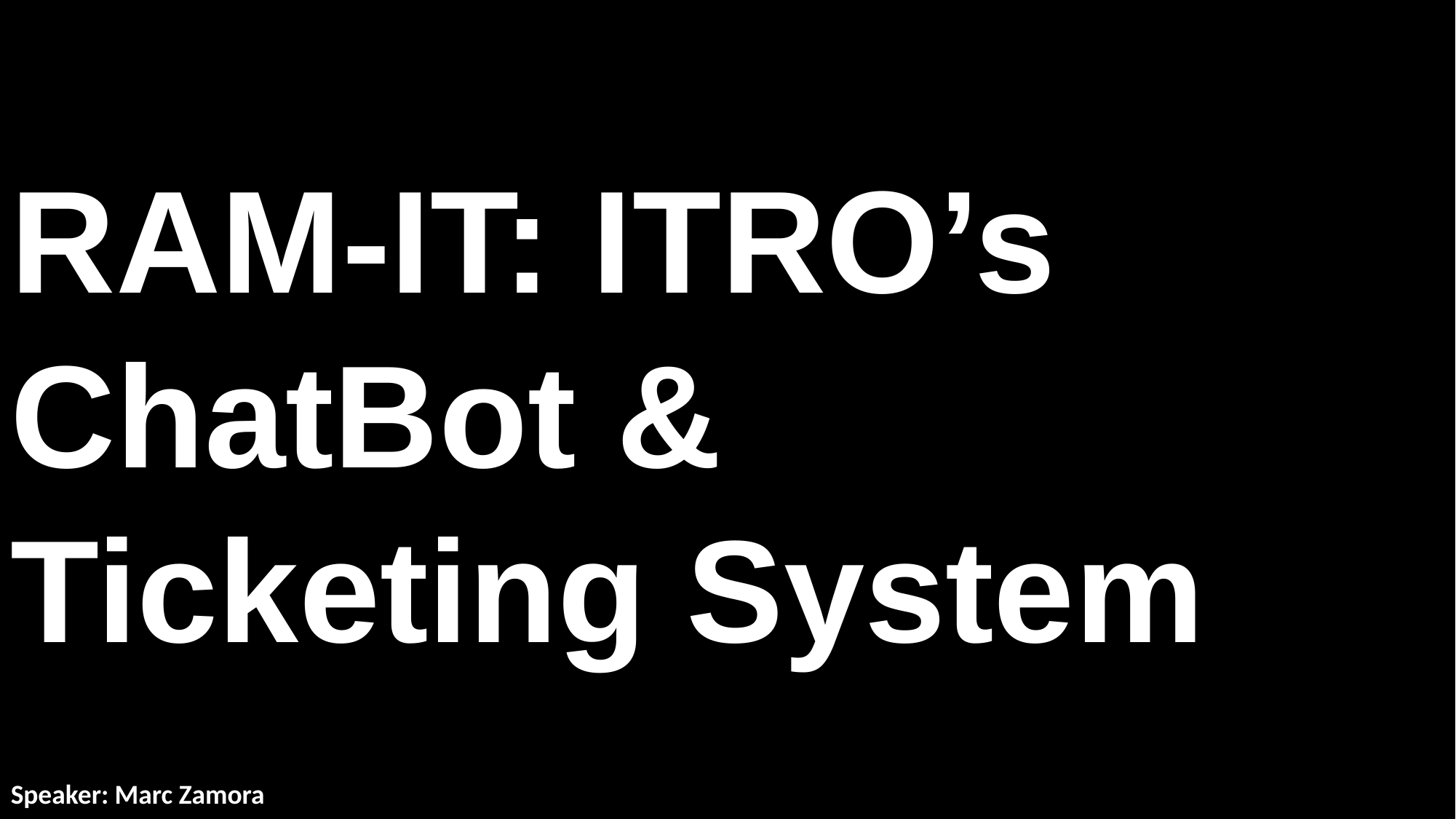

RAM-IT: ITRO’s ChatBot &
Ticketing System
Speaker: Marc Zamora